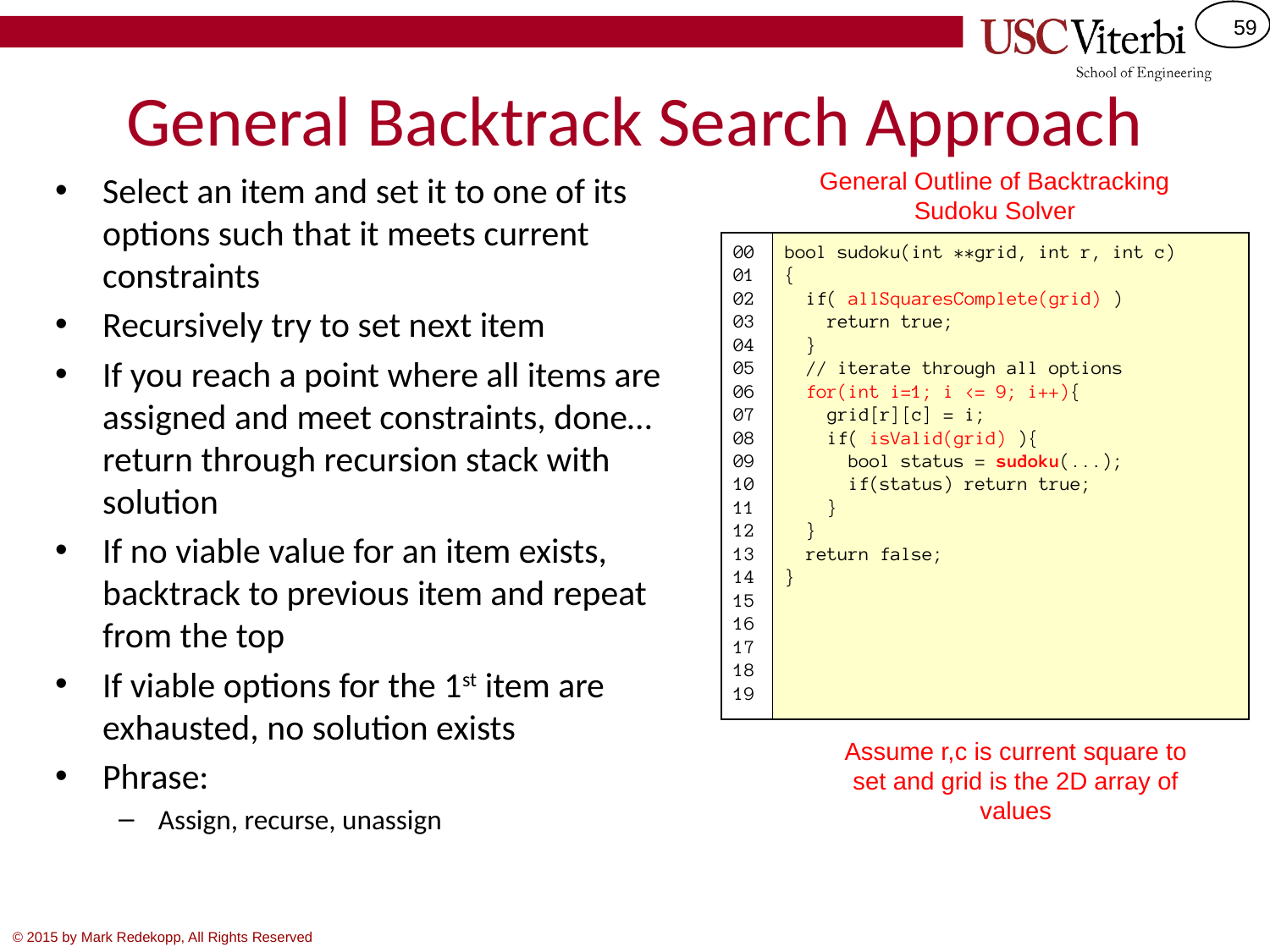

# General Backtrack Search Approach
General Outline of Backtracking Sudoku Solver
Select an item and set it to one of its options such that it meets current constraints
Recursively try to set next item
If you reach a point where all items are assigned and meet constraints, done…return through recursion stack with solution
If no viable value for an item exists, backtrack to previous item and repeat from the top
If viable options for the 1st item are exhausted, no solution exists
Phrase:
Assign, recurse, unassign

00
01
02
03
04
05
06
07
08
09
10
11
12
13
14
15
16
17
18
19
bool sudoku(int **grid, int r, int c)
{
  if( allSquaresComplete(grid) )
    return true;
  }
  // iterate through all options
  for(int i=1; i <= 9; i++){
	    grid[r][c] = i;
    if( isValid(grid) ){
      bool status = sudoku(...);
      if(status) return true;
    }
  }
  return false;
}
Assume r,c is current square to set and grid is the 2D array of values